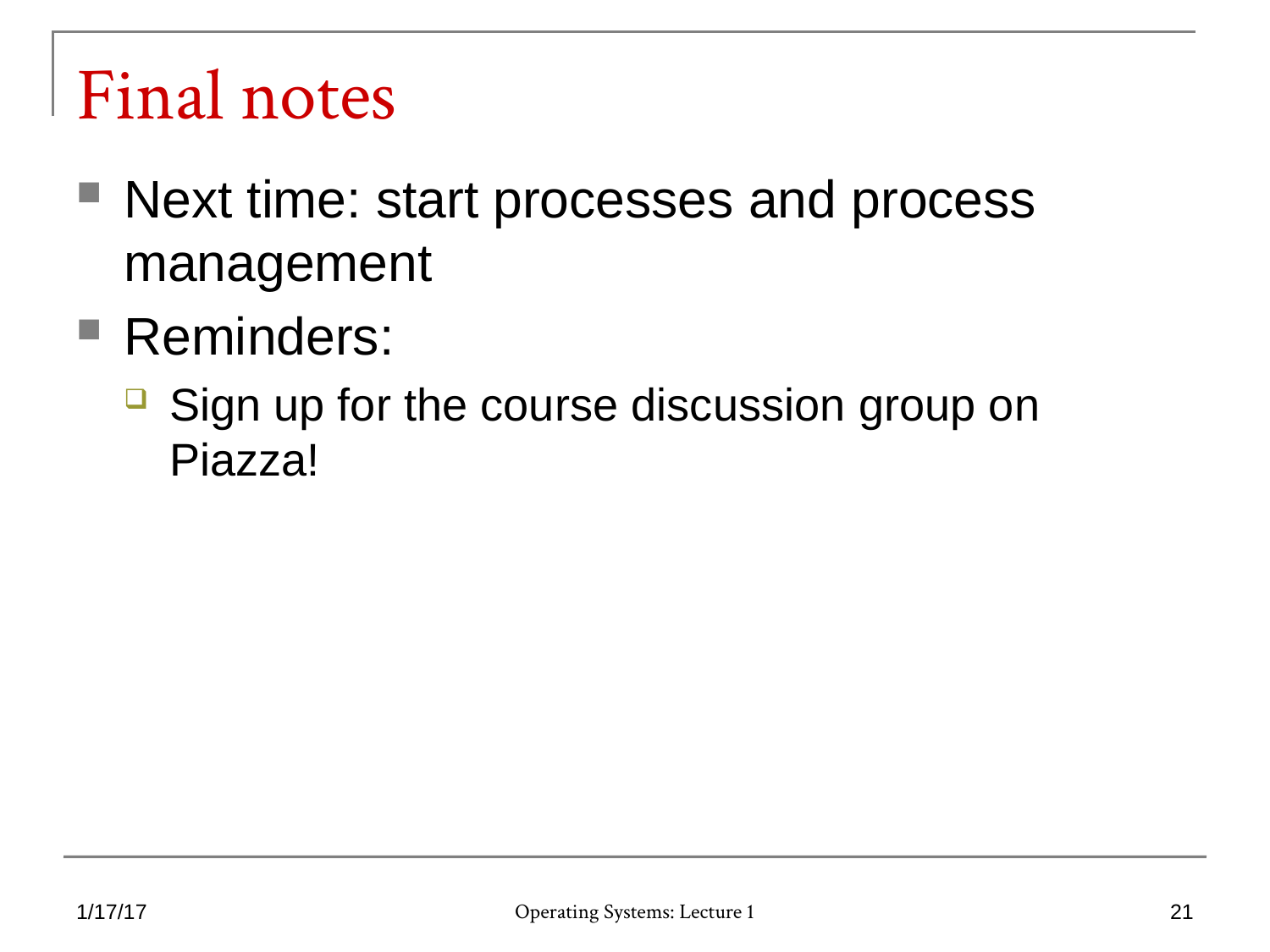

# Final notes
Next time: start processes and process management
Reminders:
Sign up for the course discussion group on Piazza!
1/17/17
21
Operating Systems: Lecture 1